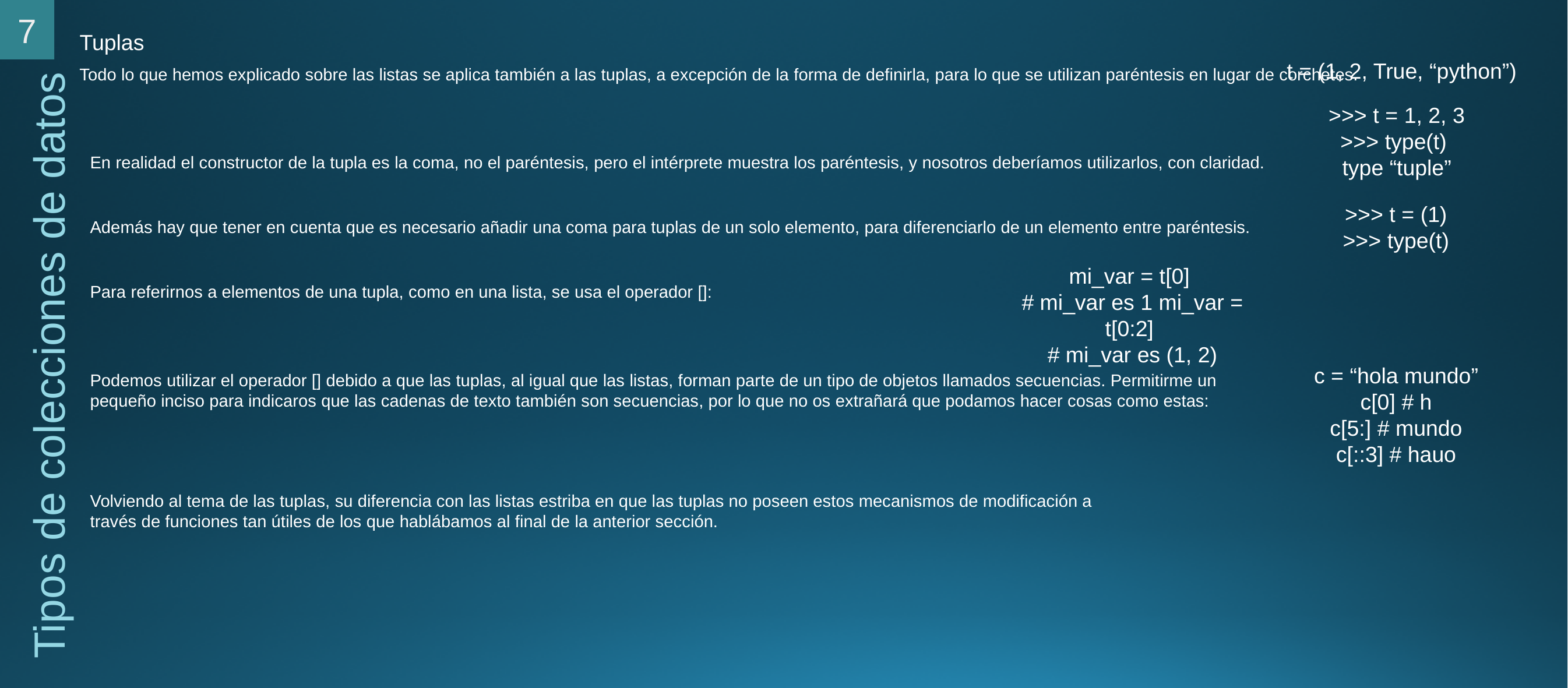

7
Tuplas
t = (1, 2, True, “python”)
Todo lo que hemos explicado sobre las listas se aplica también a las tuplas, a excepción de la forma de definirla, para lo que se utilizan paréntesis en lugar de corchetes.
>>> t = 1, 2, 3
>>> type(t)
type “tuple”
En realidad el constructor de la tupla es la coma, no el paréntesis, pero el intérprete muestra los paréntesis, y nosotros deberíamos utilizarlos, con claridad.
>>> t = (1)
>>> type(t)
Además hay que tener en cuenta que es necesario añadir una coma para tuplas de un solo elemento, para diferenciarlo de un elemento entre paréntesis.
mi_var = t[0]
# mi_var es 1 mi_var = t[0:2]
# mi_var es (1, 2)
Para referirnos a elementos de una tupla, como en una lista, se usa el operador []:
Tipos de colecciones de datos
c = “hola mundo”
c[0] # h
c[5:] # mundo
c[::3] # hauo
Podemos utilizar el operador [] debido a que las tuplas, al igual que las listas, forman parte de un tipo de objetos llamados secuencias. Permitirme un pequeño inciso para indicaros que las cadenas de texto también son secuencias, por lo que no os extrañará que podamos hacer cosas como estas:
Volviendo al tema de las tuplas, su diferencia con las listas estriba en que las tuplas no poseen estos mecanismos de modificación a través de funciones tan útiles de los que hablábamos al final de la anterior sección.